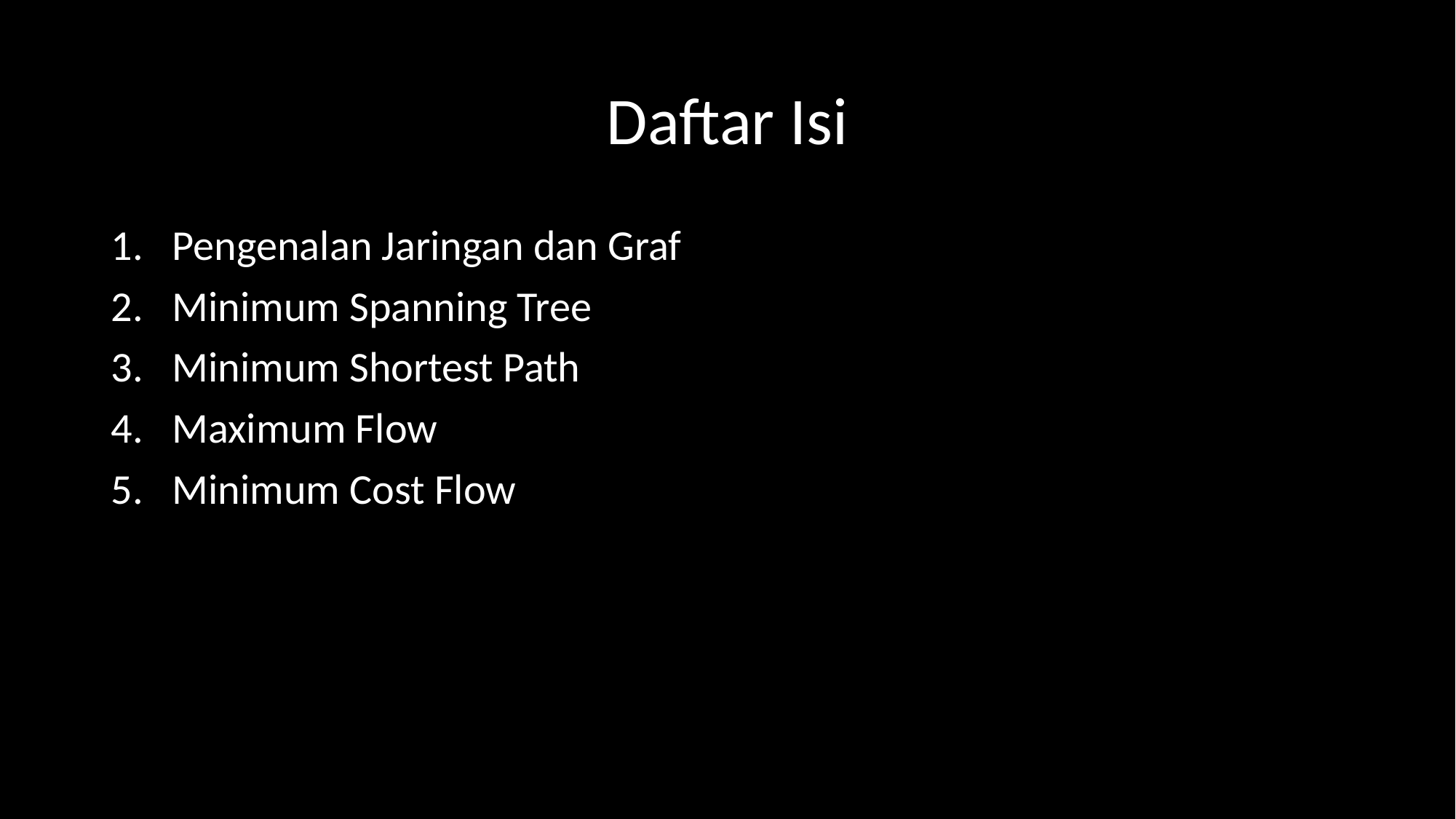

# Daftar Isi
Pengenalan Jaringan dan Graf
Minimum Spanning Tree
Minimum Shortest Path
Maximum Flow
Minimum Cost Flow